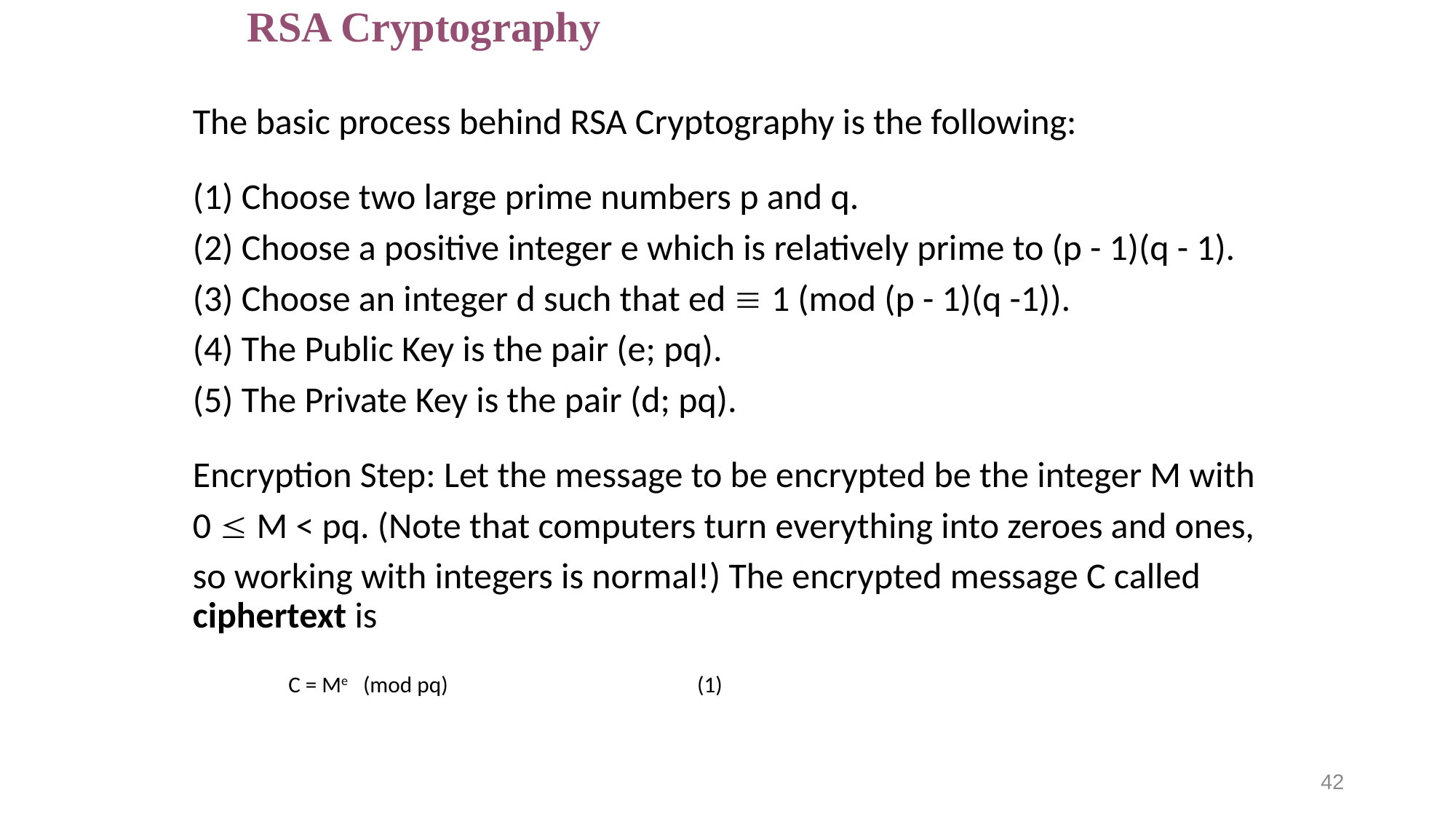

# RSA Cryptography
The basic process behind RSA Cryptography is the following:

(1) Choose two large prime numbers p and q.
(2) Choose a positive integer e which is relatively prime to (p - 1)(q - 1).
(3) Choose an integer d such that ed ≡ 1 (mod (p - 1)(q -1)).
(4) The Public Key is the pair (e; pq).
(5) The Private Key is the pair (d; pq).

Encryption Step: Let the message to be encrypted be the integer M with
0 ≤ M < pq. (Note that computers turn everything into zeroes and ones,
so working with integers is normal!) The encrypted message C called ciphertext is

C = Me   (mod pq)                                                 (1)
42